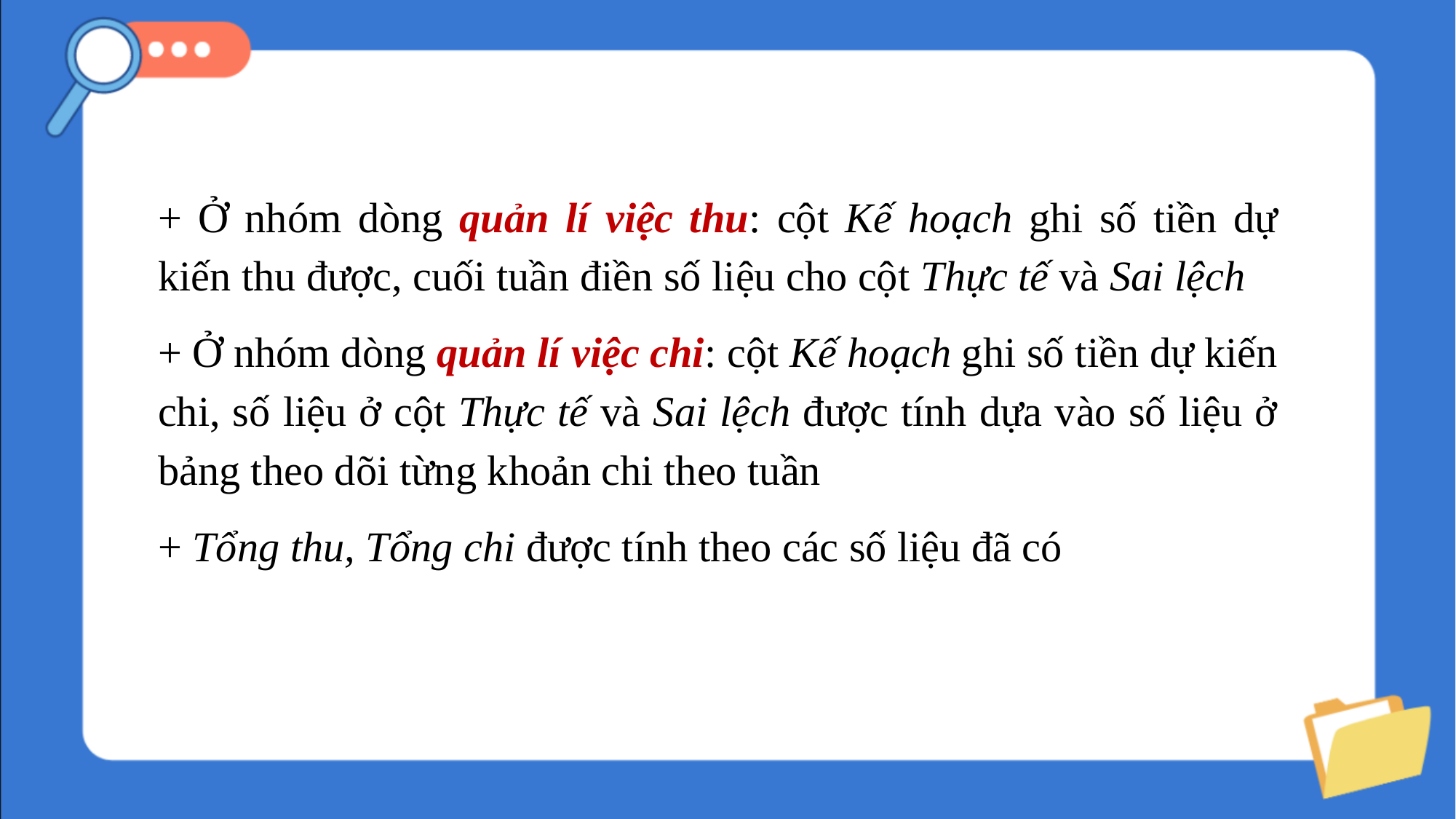

+ Ở nhóm dòng quản lí việc thu: cột Kế hoạch ghi số tiền dự kiến thu được, cuối tuần điền số liệu cho cột Thực tế và Sai lệch
+ Ở nhóm dòng quản lí việc chi: cột Kế hoạch ghi số tiền dự kiến chi, số liệu ở cột Thực tế và Sai lệch được tính dựa vào số liệu ở bảng theo dõi từng khoản chi theo tuần
+ Tổng thu, Tổng chi được tính theo các số liệu đã có